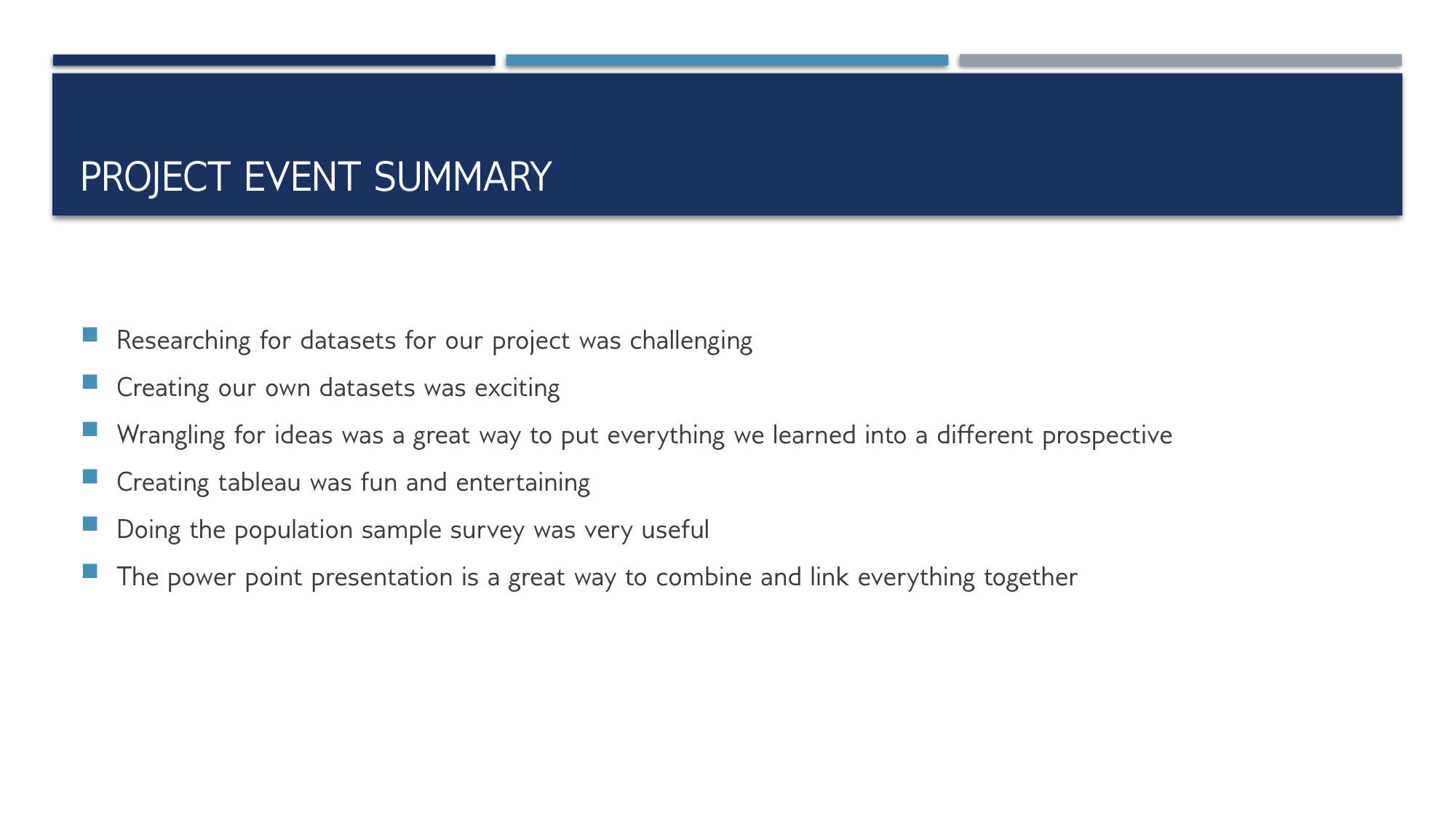

# Project event summary
Researching for datasets for our project was challenging
Creating our own datasets was exciting
Wrangling for ideas was a great way to put everything we learned into a different prospective
Creating tableau was fun and entertaining
Doing the population sample survey was very useful
The power point presentation is a great way to combine and link everything together